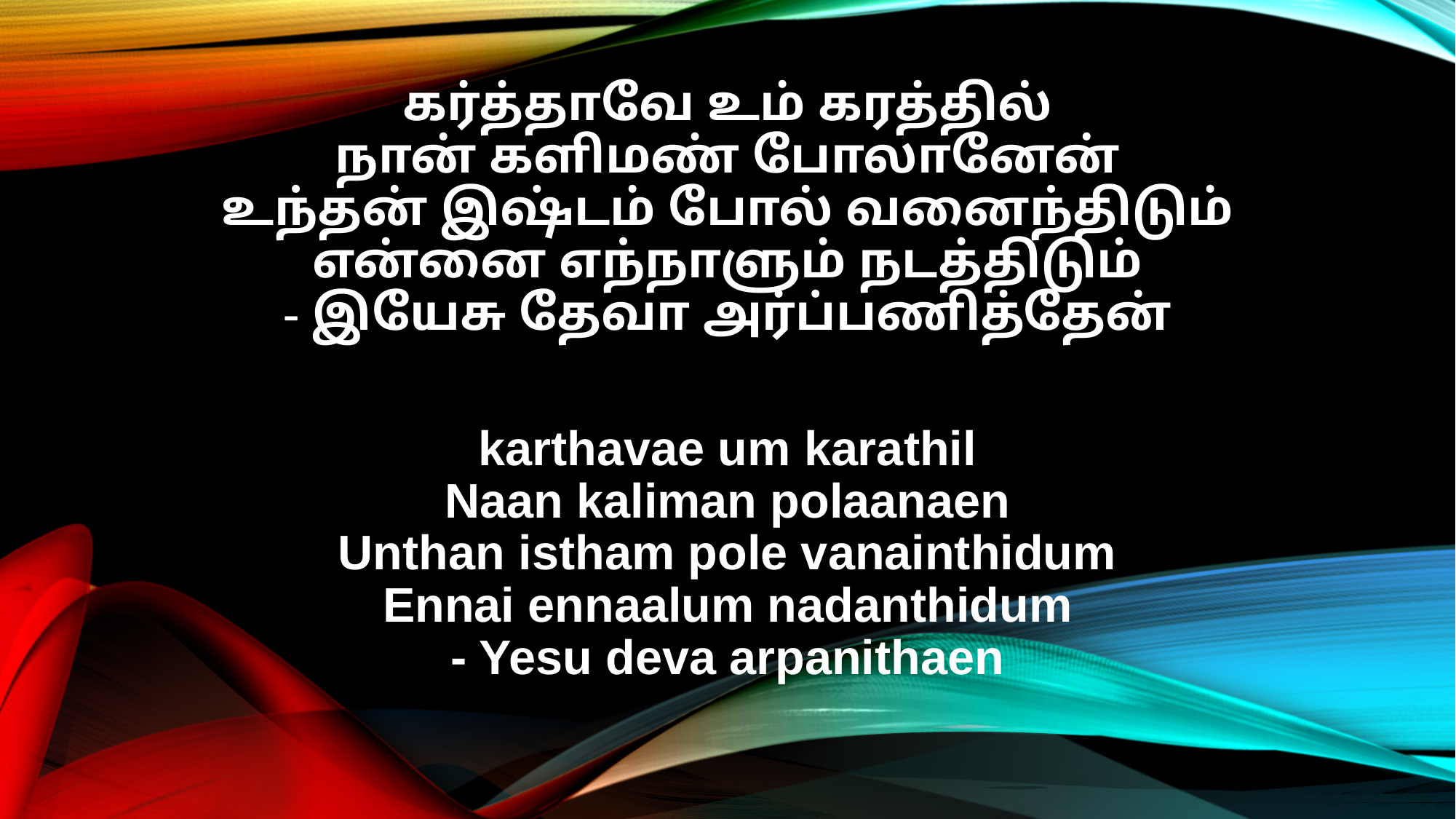

கர்த்தாவே உம் கரத்தில்
நான் களிமண் போலானேன்
உந்தன் இஷ்டம் போல் வனைந்திடும்
என்னை எந்நாளும் நடத்திடும்
- இயேசு தேவா அர்ப்பணித்தேன்

karthavae um karathil
Naan kaliman polaanaen
Unthan istham pole vanainthidum
Ennai ennaalum nadanthidum
- Yesu deva arpanithaen